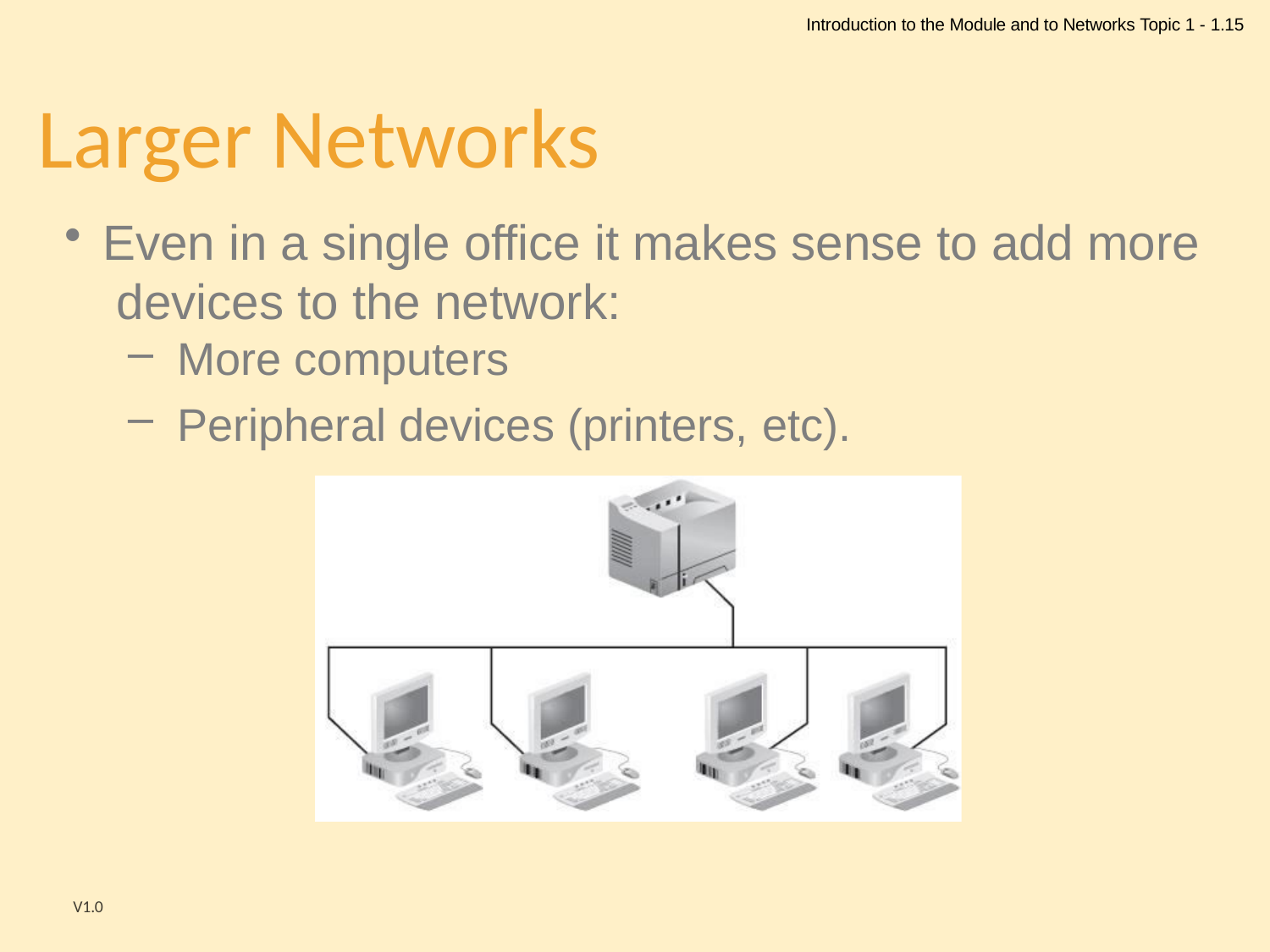

Introduction to the Module and to Networks Topic 1 - 1.15
# Larger Networks
Even in a single office it makes sense to add more  devices to the network:
More computers
Peripheral devices (printers, etc).

V1.0